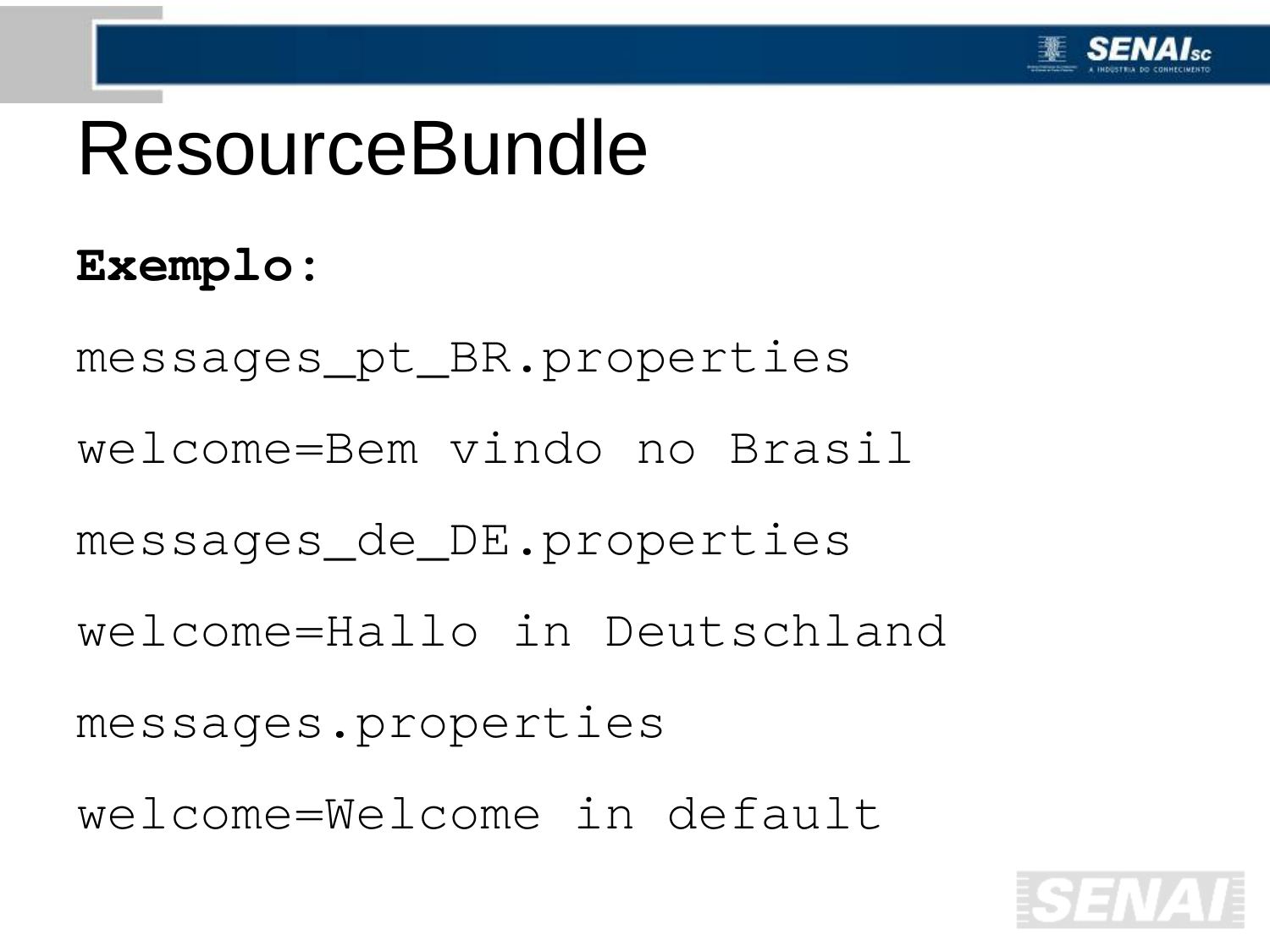

# ResourceBundle
Exemplo:
messages_pt_BR.properties
welcome=Bem vindo no Brasil
messages_de_DE.properties
welcome=Hallo in Deutschland
messages.properties
welcome=Welcome in default